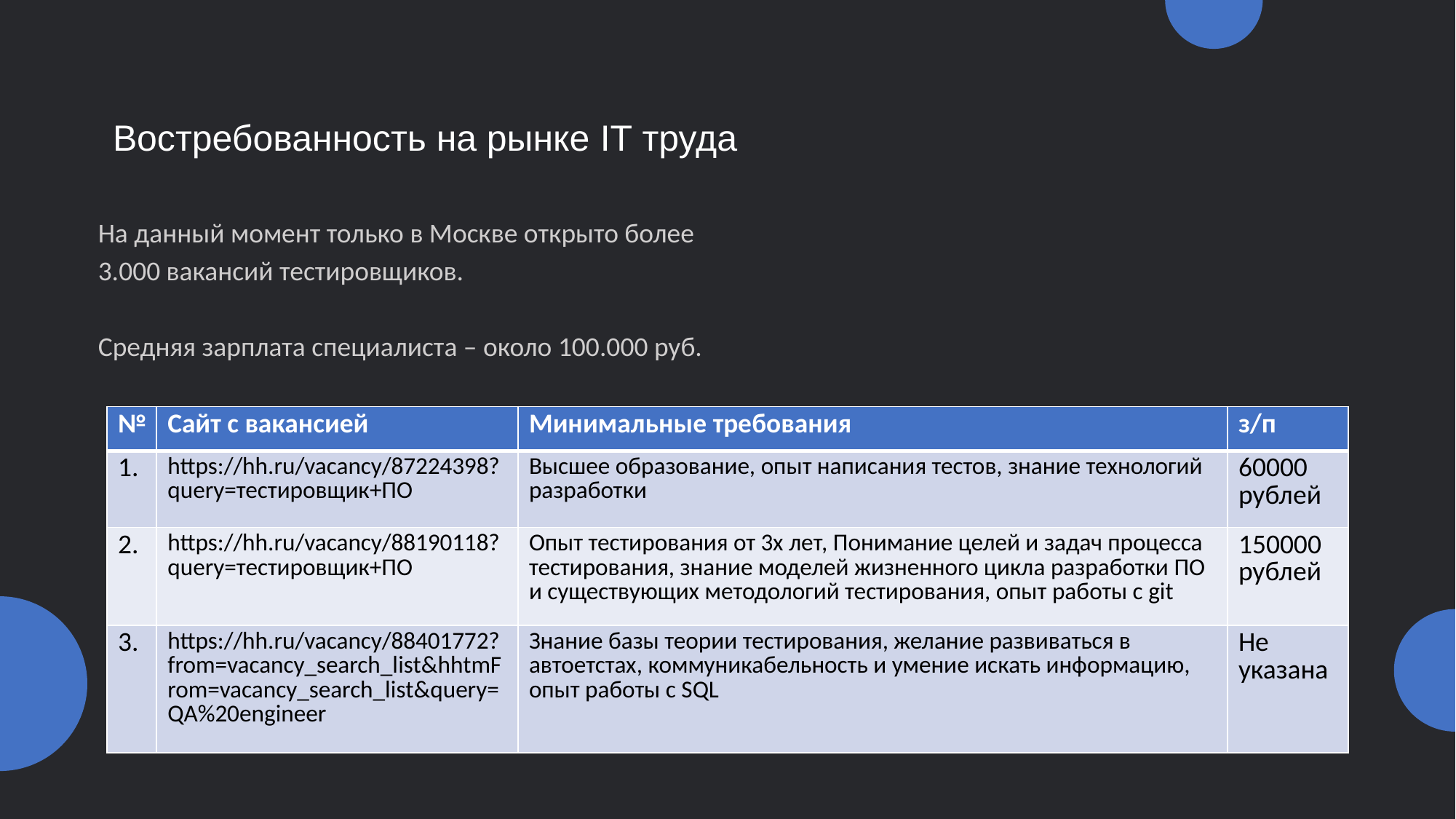

Востребованность на рынке IT труда
На данный момент только в Москве открыто более 3.000 вакансий тестировщиков.
Средняя зарплата специалиста – около 100.000 руб.
| № | Сайт с вакансией | Минимальные требования | з/п |
| --- | --- | --- | --- |
| 1. | https://hh.ru/vacancy/87224398?query=тестировщик+ПО | Высшее образование, опыт написания тестов, знание технологий разработки | 60000 рублей |
| 2. | https://hh.ru/vacancy/88190118?query=тестировщик+ПО | Опыт тестирования от 3х лет, Понимание целей и задач процесса тестирования, знание моделей жизненного цикла разработки ПО и существующих методологий тестирования, опыт работы с git | 150000 рублей |
| 3. | https://hh.ru/vacancy/88401772?from=vacancy\_search\_list&hhtmFrom=vacancy\_search\_list&query=QA%20engineer | Знание базы теории тестирования, желание развиваться в автоетстах, коммуникабельность и умение искать информацию, опыт работы с SQL | Не указана |